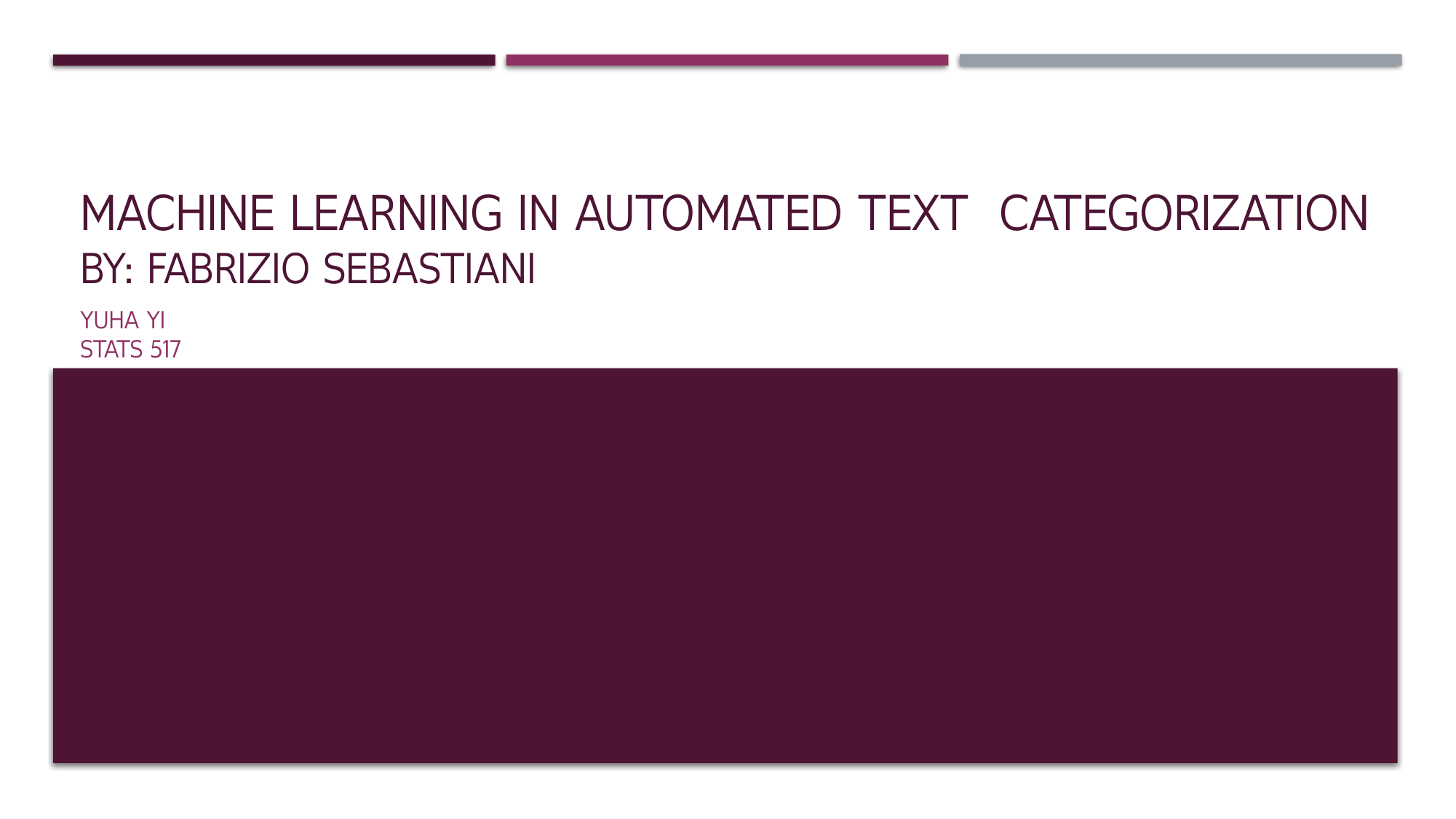

# Machine Learning in Automated Text  Categorization By: Fabrizio Sebastiani
Yuha Yi
Stats 517